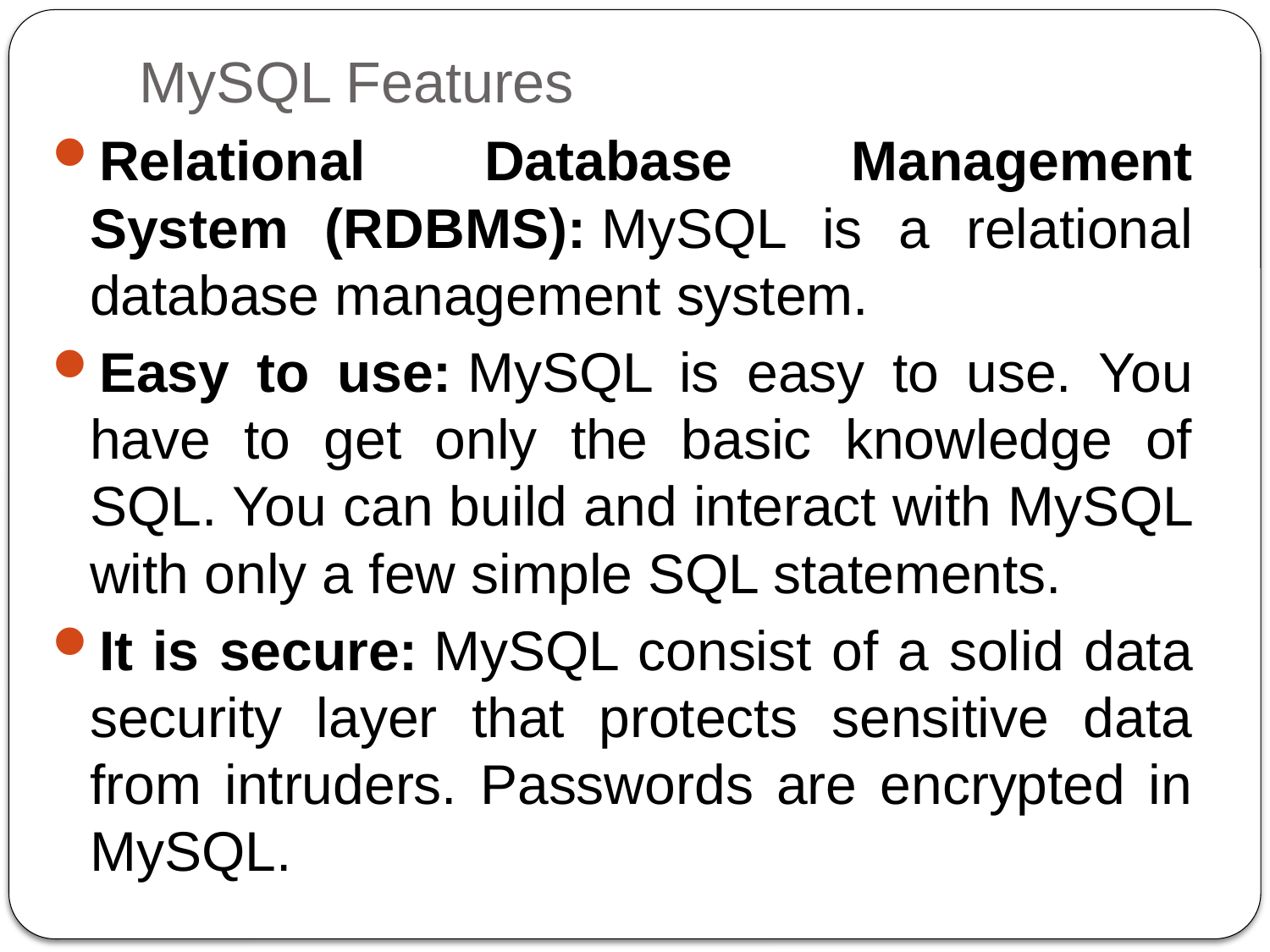

# MySQL Features
Relational Database Management System (RDBMS): MySQL is a relational database management system.
Easy to use: MySQL is easy to use. You have to get only the basic knowledge of SQL. You can build and interact with MySQL with only a few simple SQL statements.
It is secure: MySQL consist of a solid data security layer that protects sensitive data from intruders. Passwords are encrypted in MySQL.